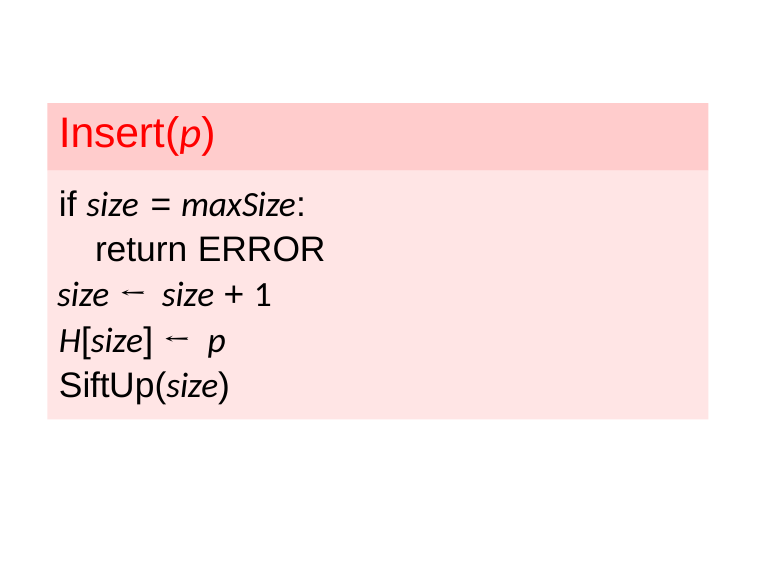

# Insert(p)

if size = maxSize: return ERROR
size ← size + 1 H[size] ← p SiftUp(size)